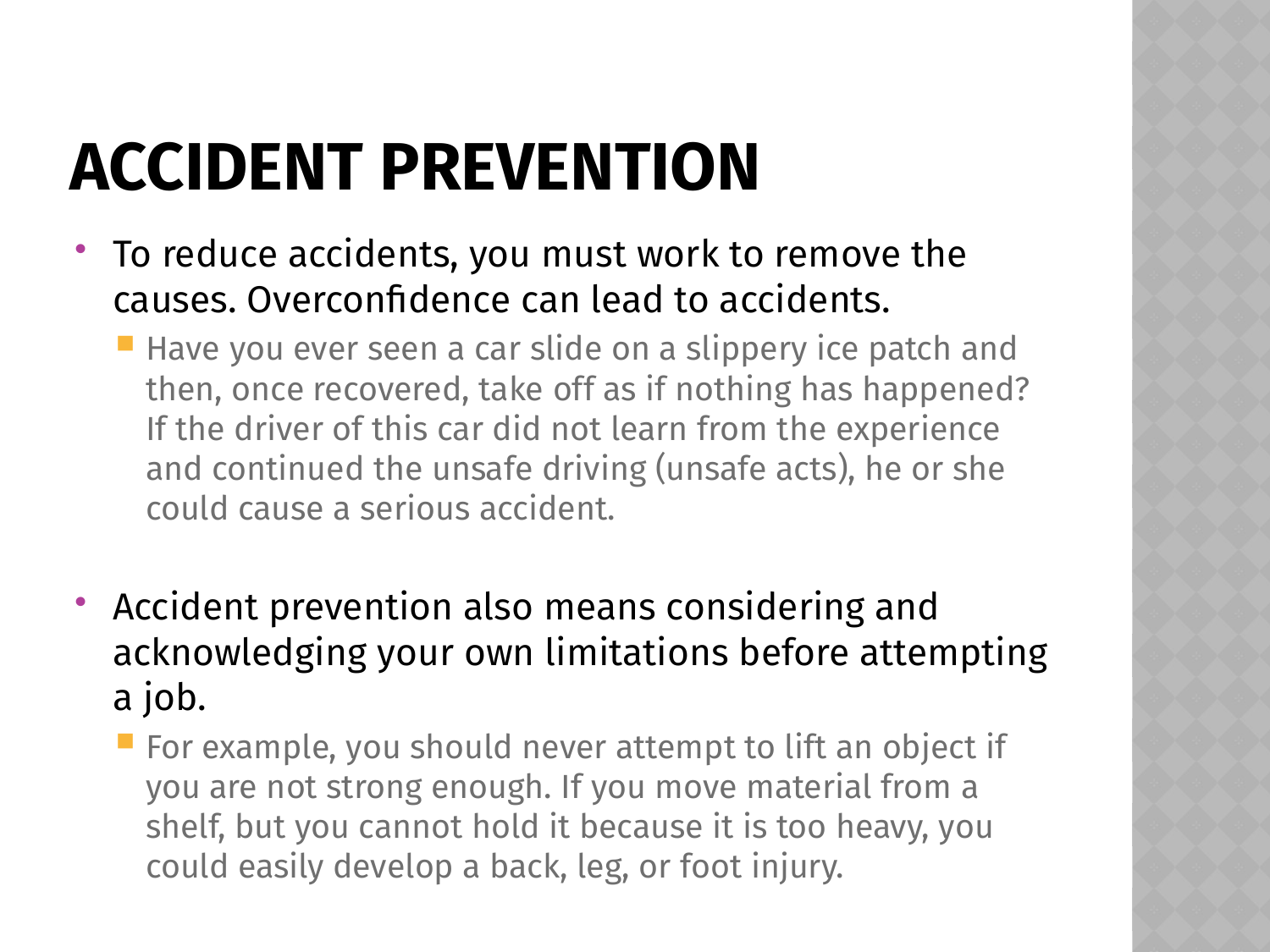

# Accident prevention
To reduce accidents, you must work to remove the causes. Overconfidence can lead to accidents.
Have you ever seen a car slide on a slippery ice patch and then, once recovered, take off as if nothing has happened? If the driver of this car did not learn from the experience and continued the unsafe driving (unsafe acts), he or she could cause a serious accident.

Accident prevention also means considering and acknowledging your own limitations before attempting a job.
For example, you should never attempt to lift an object if you are not strong enough. If you move material from a shelf, but you cannot hold it because it is too heavy, you could easily develop a back, leg, or foot injury.